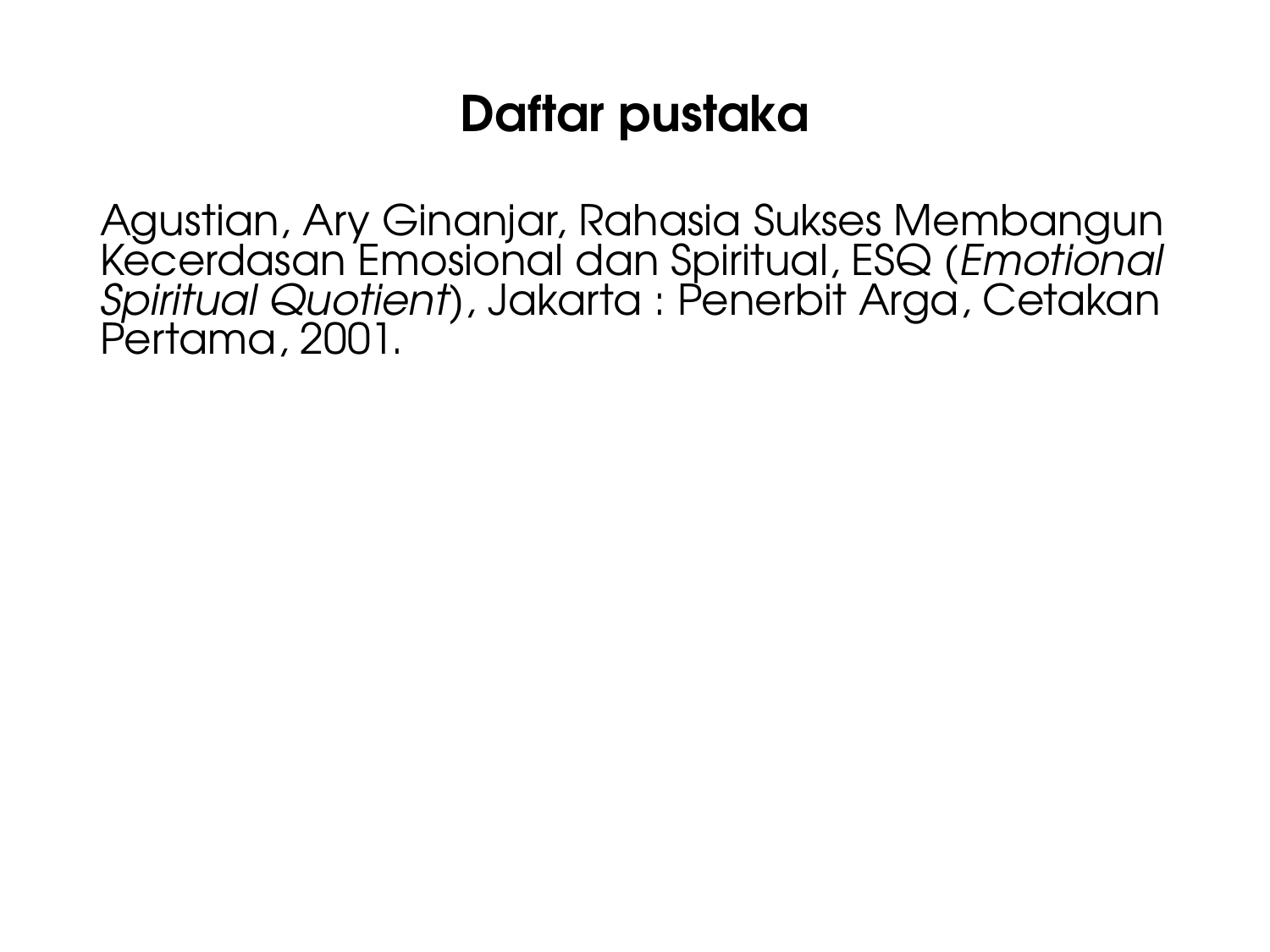

# Daftar pustaka
	Agustian, Ary Ginanjar, Rahasia Sukses Membangun Kecerdasan Emosional dan Spiritual, ESQ (Emotional Spiritual Quotient), Jakarta : Penerbit Arga, Cetakan Pertama, 2001.